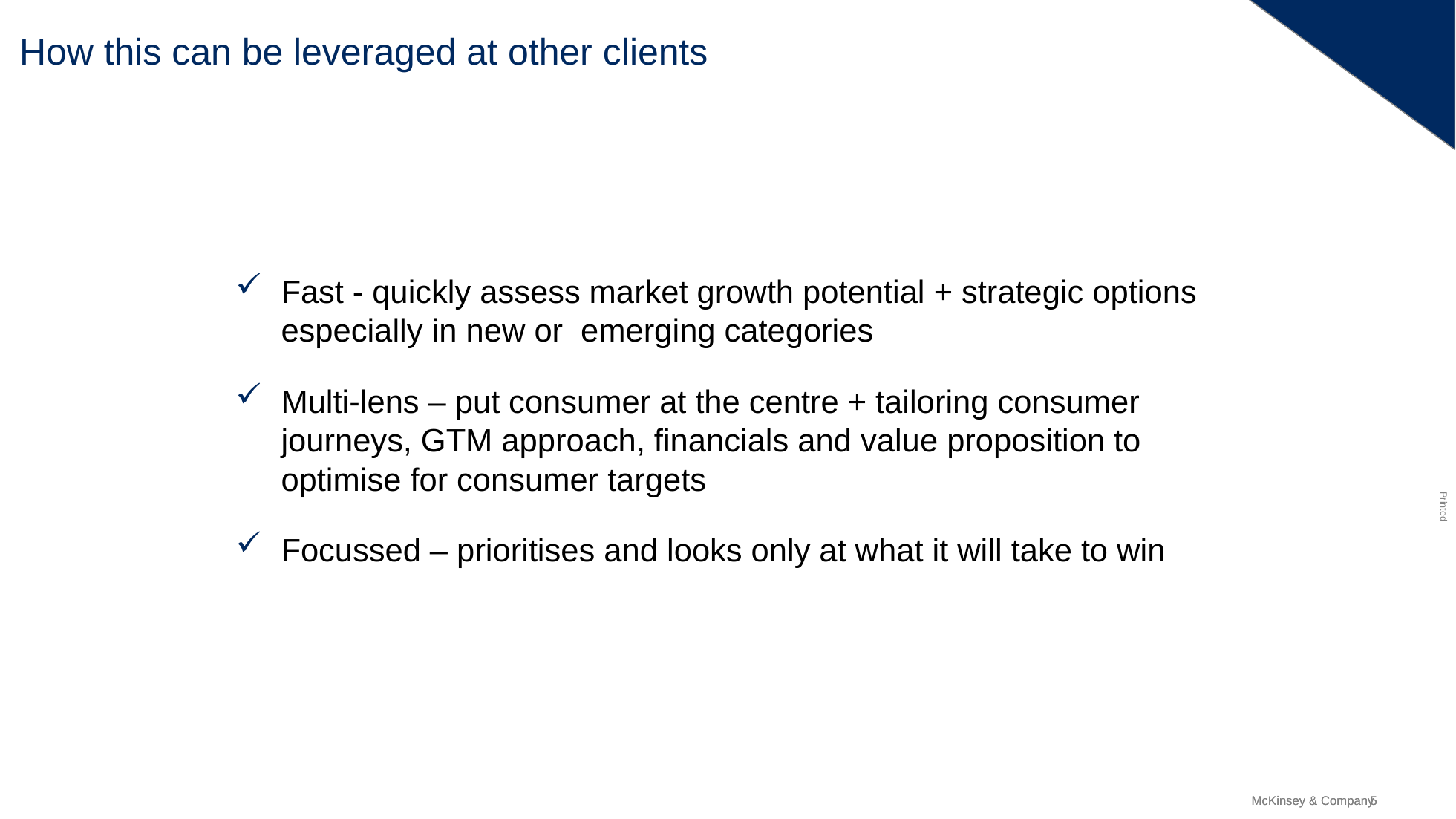

# How this can be leveraged at other clients
Fast - quickly assess market growth potential + strategic options especially in new or  emerging categories
Multi-lens – put consumer at the centre + tailoring consumer journeys, GTM approach, financials and value proposition to optimise for consumer targets
Focussed – prioritises and looks only at what it will take to win